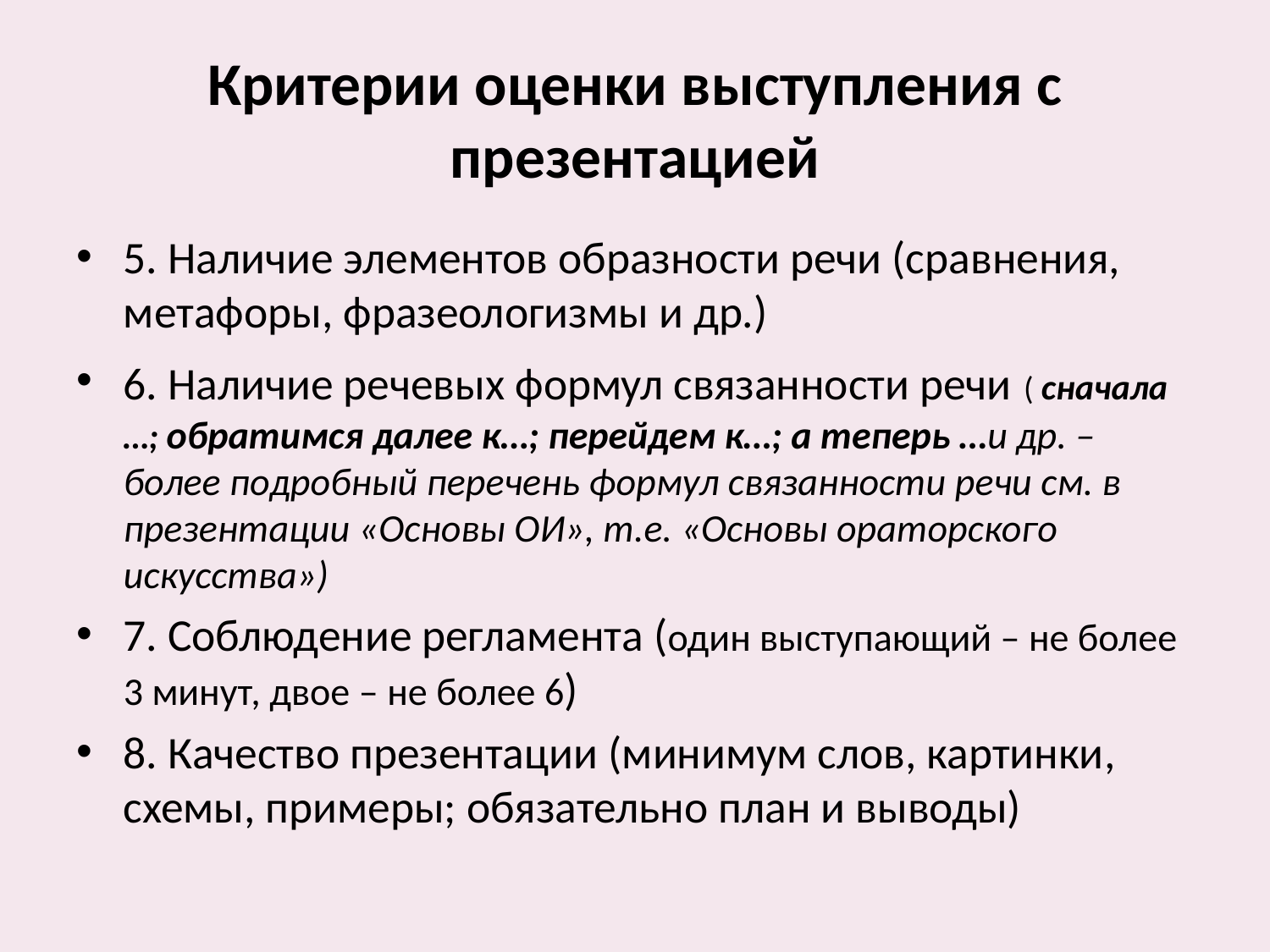

# Критерии оценки выступления с презентацией
5. Наличие элементов образности речи (сравнения, метафоры, фразеологизмы и др.)
6. Наличие речевых формул связанности речи ( сначала …; обратимся далее к…; перейдем к…; а теперь …и др. – более подробный перечень формул связанности речи см. в презентации «Основы ОИ», т.е. «Основы ораторского искусства»)
7. Соблюдение регламента (один выступающий – не более 3 минут, двое – не более 6)
8. Качество презентации (минимум слов, картинки, схемы, примеры; обязательно план и выводы)